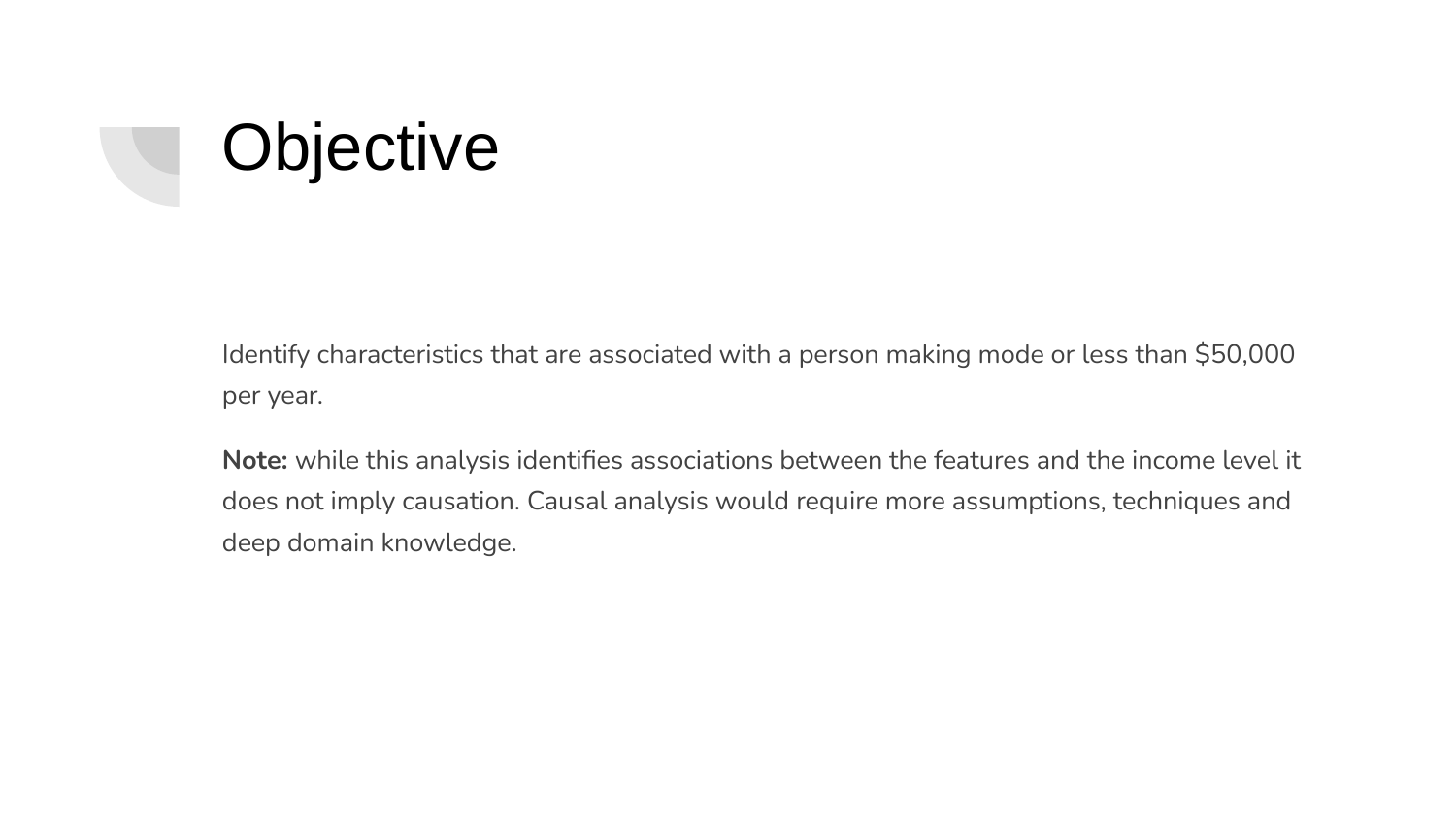

# Objective
Identify characteristics that are associated with a person making mode or less than $50,000 per year.
Note: while this analysis identifies associations between the features and the income level it does not imply causation. Causal analysis would require more assumptions, techniques and deep domain knowledge.